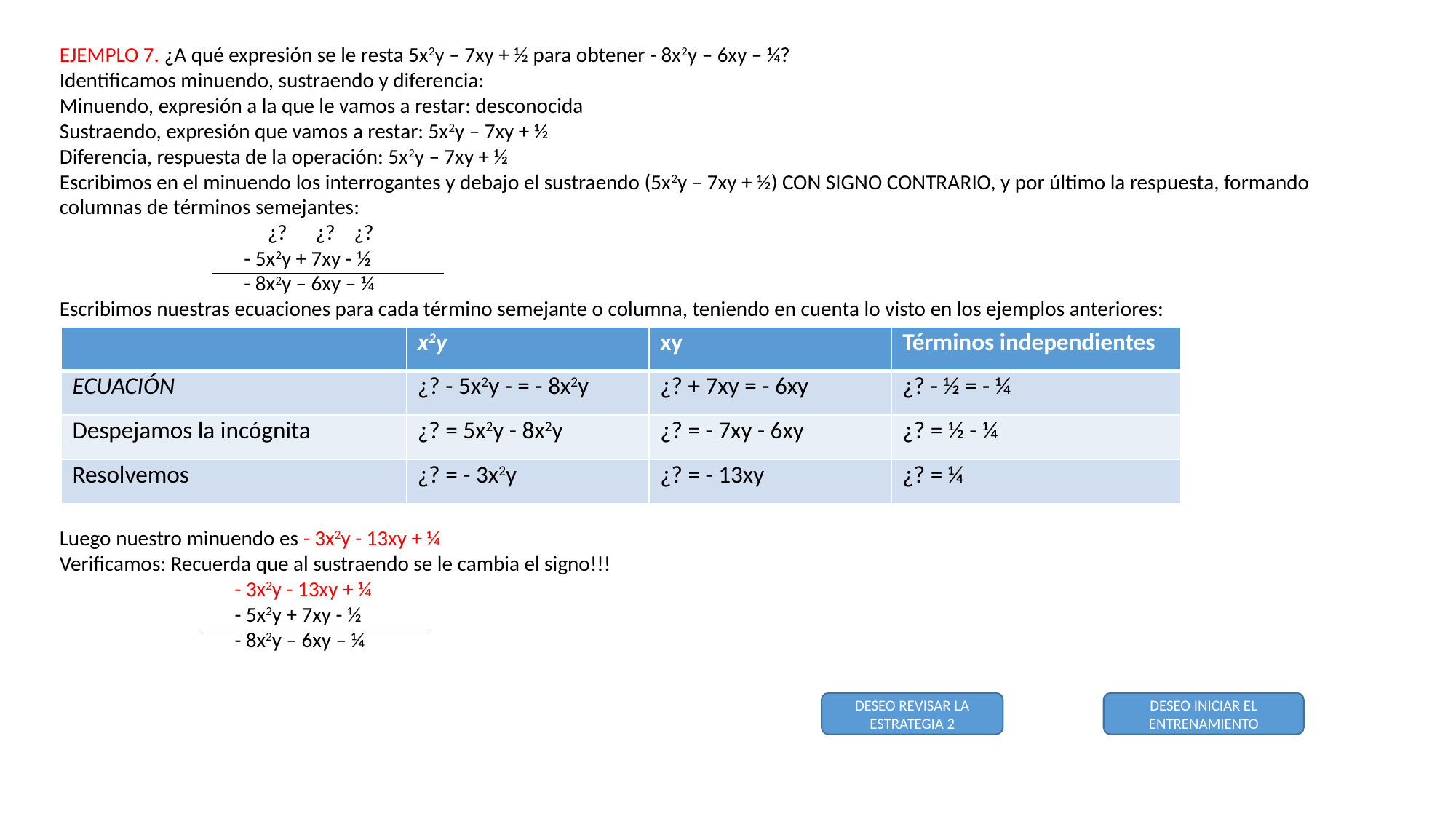

EJEMPLO 7. ¿A qué expresión se le resta 5x2y – 7xy + ½ para obtener - 8x2y – 6xy – ¼?
Identificamos minuendo, sustraendo y diferencia:
Minuendo, expresión a la que le vamos a restar: desconocida
Sustraendo, expresión que vamos a restar: 5x2y – 7xy + ½
Diferencia, respuesta de la operación: 5x2y – 7xy + ½
Escribimos en el minuendo los interrogantes y debajo el sustraendo (5x2y – 7xy + ½) CON SIGNO CONTRARIO, y por último la respuesta, formando columnas de términos semejantes:
                                            ¿?      ¿?    ¿?
                                       - 5x2y + 7xy - ½
                                       - 8x2y – 6xy – ¼
Escribimos nuestras ecuaciones para cada término semejante o columna, teniendo en cuenta lo visto en los ejemplos anteriores:

Luego nuestro minuendo es - 3x2y - 13xy + ¼
Verificamos: Recuerda que al sustraendo se le cambia el signo!!!
                                     - 3x2y - 13xy + ¼
                                     - 5x2y + 7xy - ½
                                     - 8x2y – 6xy – ¼

|  | x2y | xy | Términos independientes |
| --- | --- | --- | --- |
| ECUACIÓN | ¿? - 5x2y - = - 8x2y | ¿? + 7xy = - 6xy | ¿? - ½ = - ¼ |
| Despejamos la incógnita | ¿? = 5x2y - 8x2y | ¿? = - 7xy - 6xy | ¿? = ½ - ¼ |
| Resolvemos | ¿? = - 3x2y | ¿? = - 13xy | ¿? = ¼ |
DESEO REVISAR LA ESTRATEGIA 2
DESEO INICIAR EL ENTRENAMIENTO